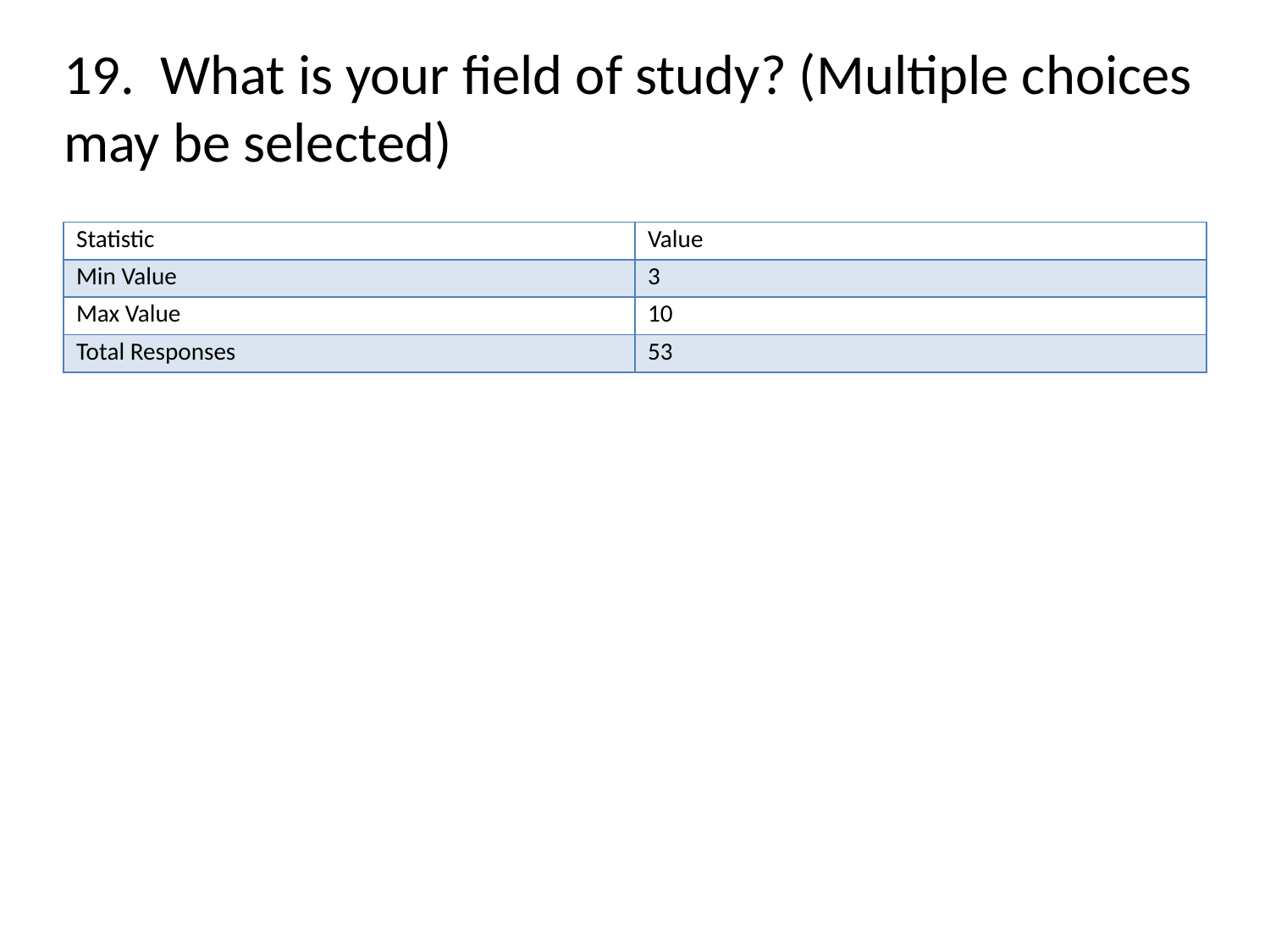

# 19.  What is your field of study? (Multiple choices may be selected)
| Statistic | Value |
| --- | --- |
| Min Value | 3 |
| Max Value | 10 |
| Total Responses | 53 |